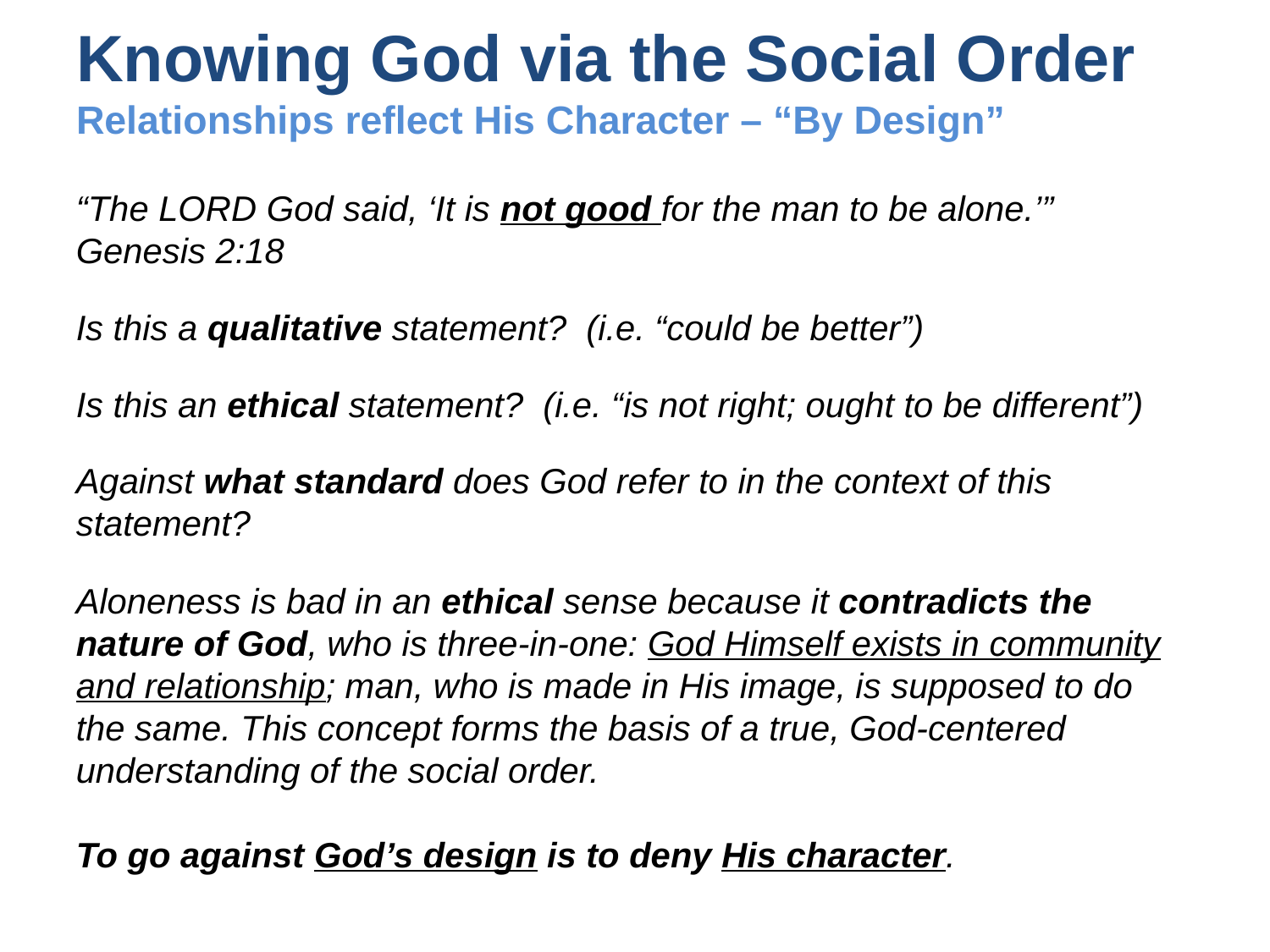

# Knowing God via the Social Order Relationships reflect His Character – “By Design”
“The LORD God said, ‘It is not good for the man to be alone.’”  Genesis 2:18
Is this a qualitative statement?  (i.e. “could be better”)
Is this an ethical statement?  (i.e. “is not right; ought to be different”)
Against what standard does God refer to in the context of this statement?
Aloneness is bad in an ethical sense because it contradicts the nature of God, who is three-in-one: God Himself exists in community and relationship; man, who is made in His image, is supposed to do the same. This concept forms the basis of a true, God-centered understanding of the social order.

To go against God’s design is to deny His character.